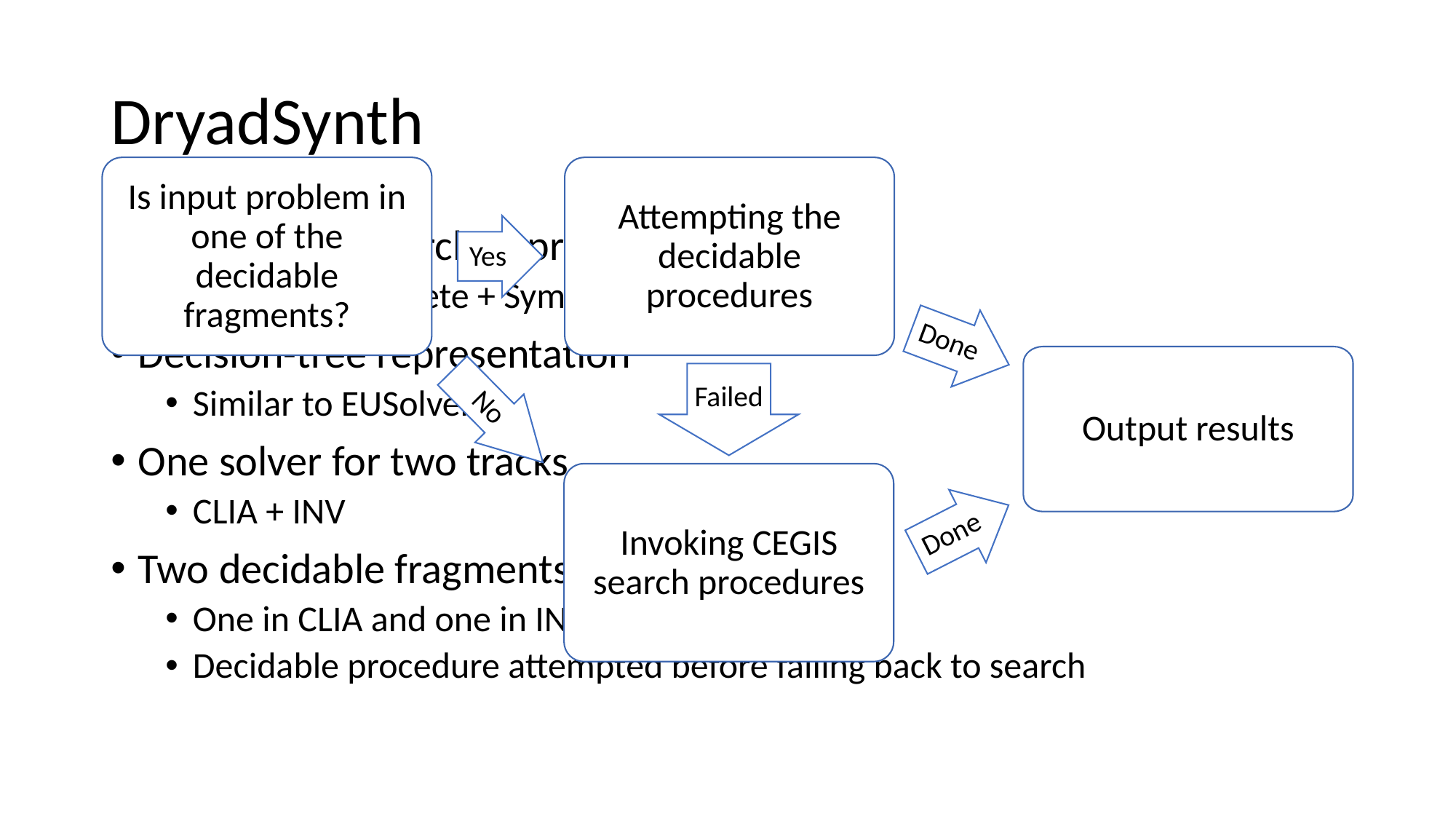

# DryadSynth
Is input problem in one of the decidable fragments?
Attempting the decidable procedures
Yes
Done
Output results
No
Invoking CEGIS search procedures
Failed
Done
CEGIS-based search approach
Concolic (Concrete + Symbolic) search
Decision-tree representation
Similar to EUSolver
One solver for two tracks
CLIA + INV
Two decidable fragments for speeding up
One in CLIA and one in INV
Decidable procedure attempted before falling back to search